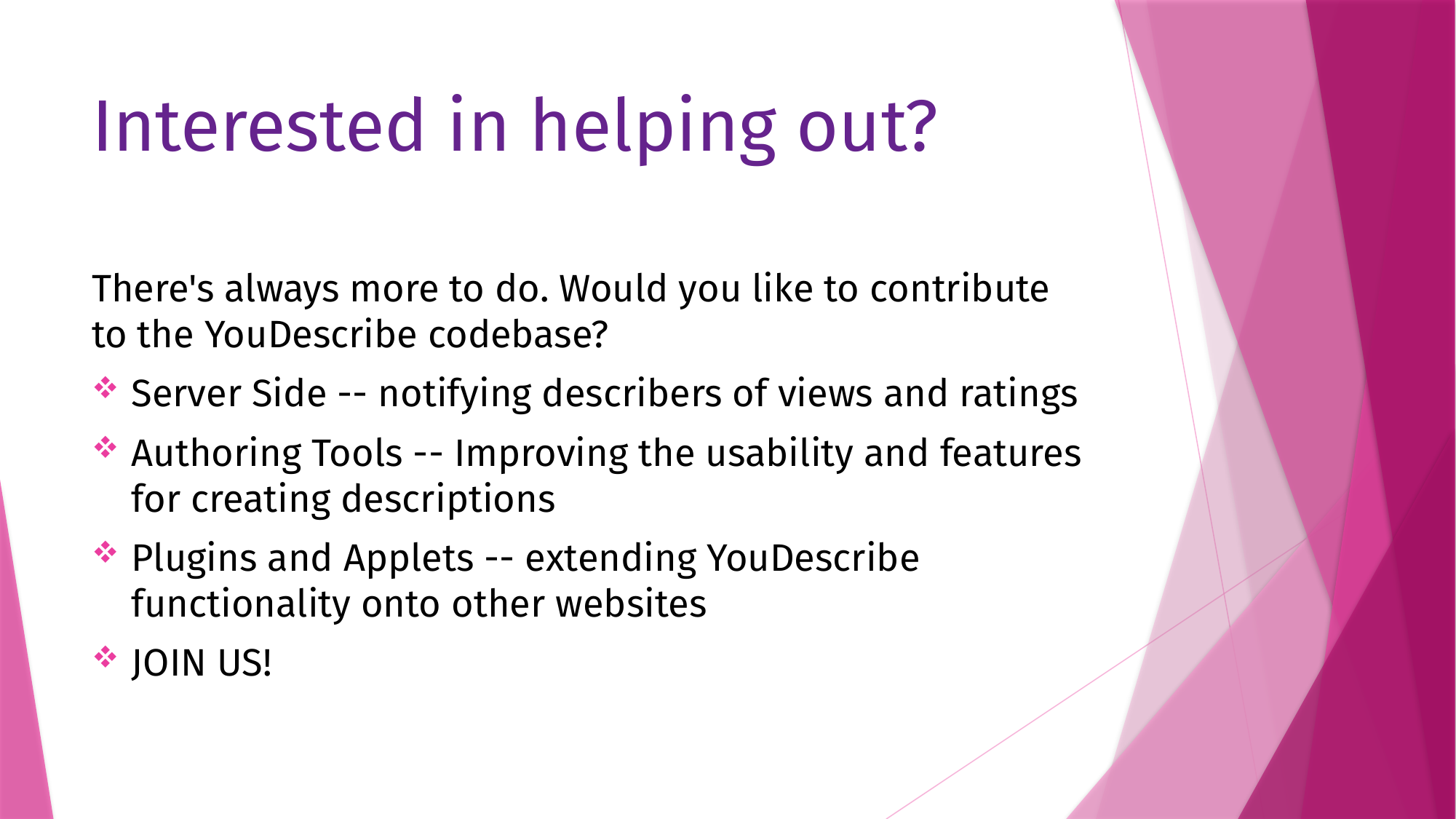

# Interested in helping out?
There's always more to do. Would you like to contribute to the YouDescribe codebase?
Server Side -- notifying describers of views and ratings
Authoring Tools -- Improving the usability and features for creating descriptions
Plugins and Applets -- extending YouDescribe functionality onto other websites
JOIN US!